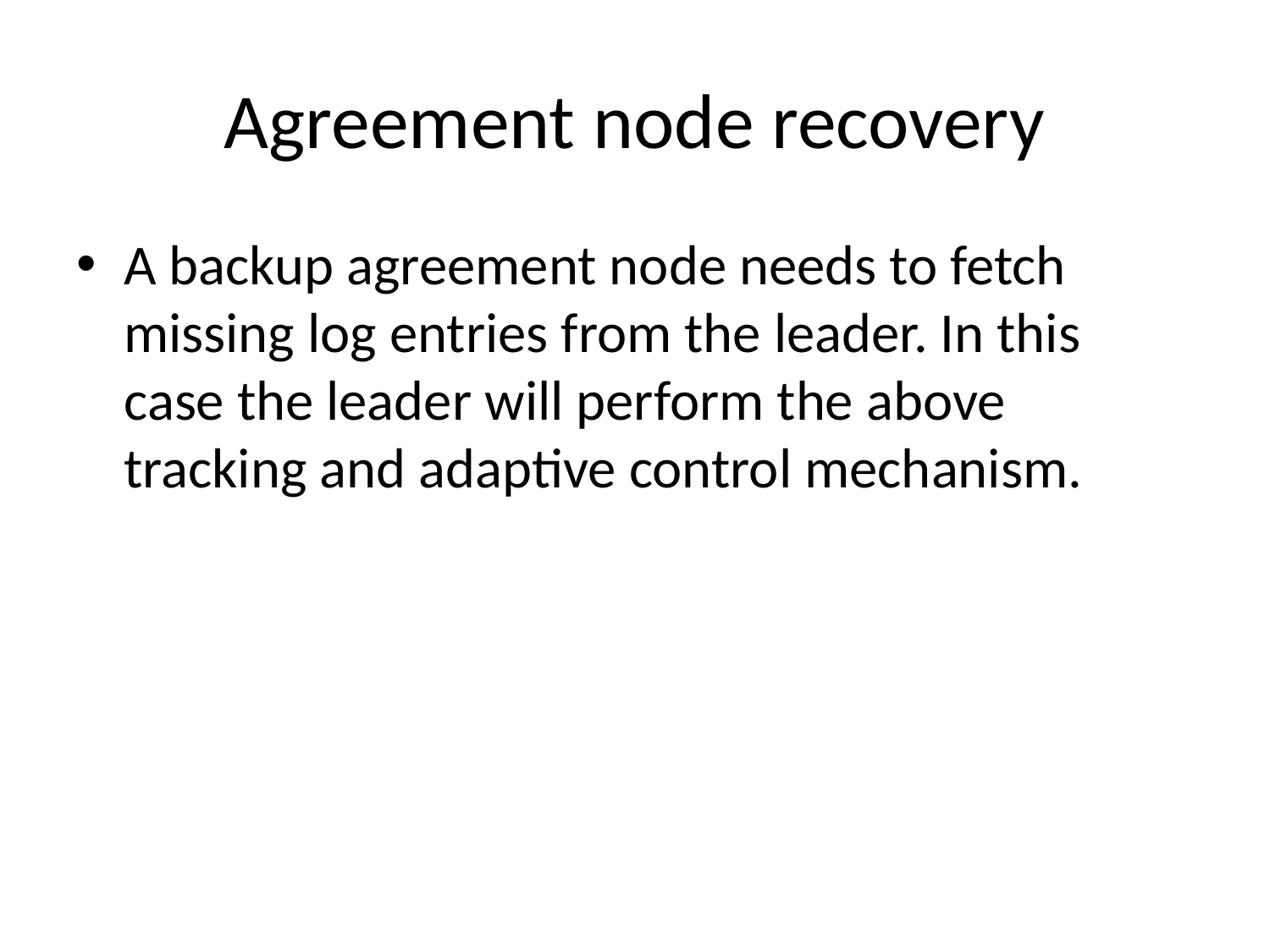

# Agreement node recovery
A backup agreement node needs to fetch missing log entries from the leader. In this case the leader will perform the above tracking and adaptive control mechanism.